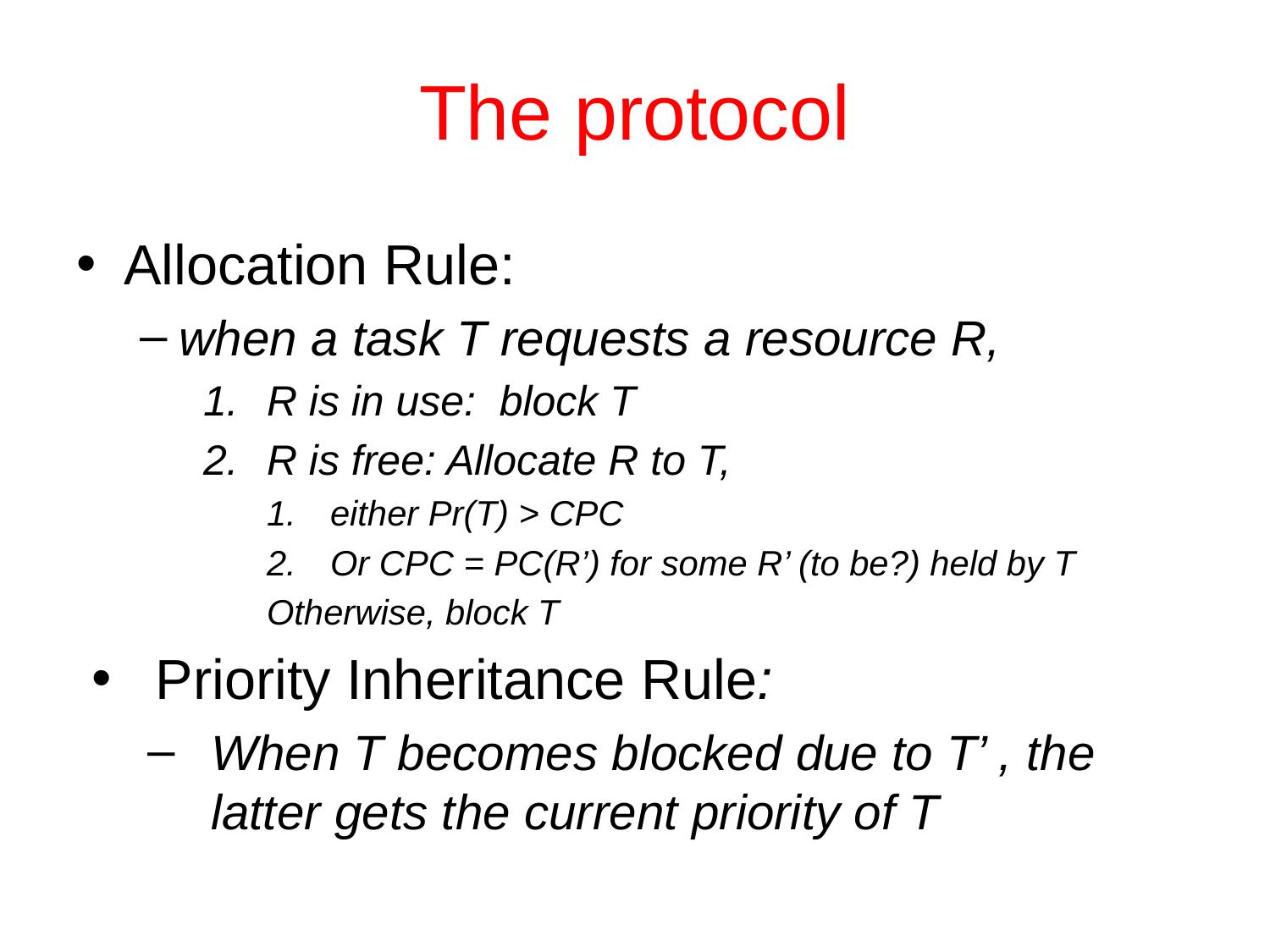

# The protocol
Allocation Rule:
when a task T requests a resource R,
R is in use:  block T
R is free: Allocate R to T,
either Pr(T) > CPC
Or CPC = PC(R’) for some R’ (to be?) held by T
Otherwise, block T
Priority Inheritance Rule:
When T becomes blocked due to T’ , the latter gets the current priority of T